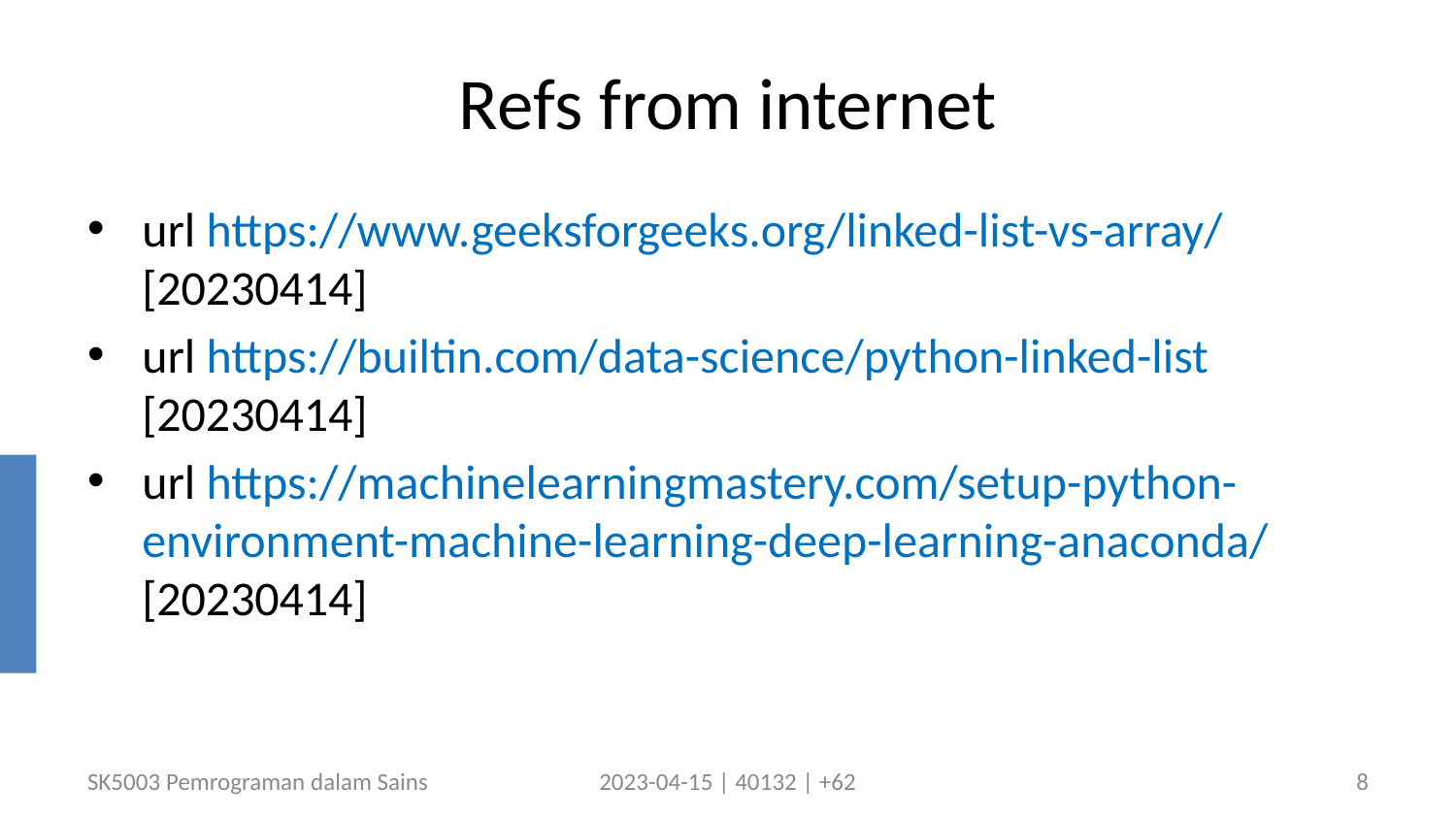

# Refs from internet
url https://www.geeksforgeeks.org/linked-list-vs-array/ [20230414]
url https://builtin.com/data-science/python-linked-list  [20230414]
url https://machinelearningmastery.com/setup-python-environment-machine-learning-deep-learning-anaconda/ [20230414]
SK5003 Pemrograman dalam Sains
2023-04-15 | 40132 | +62
8